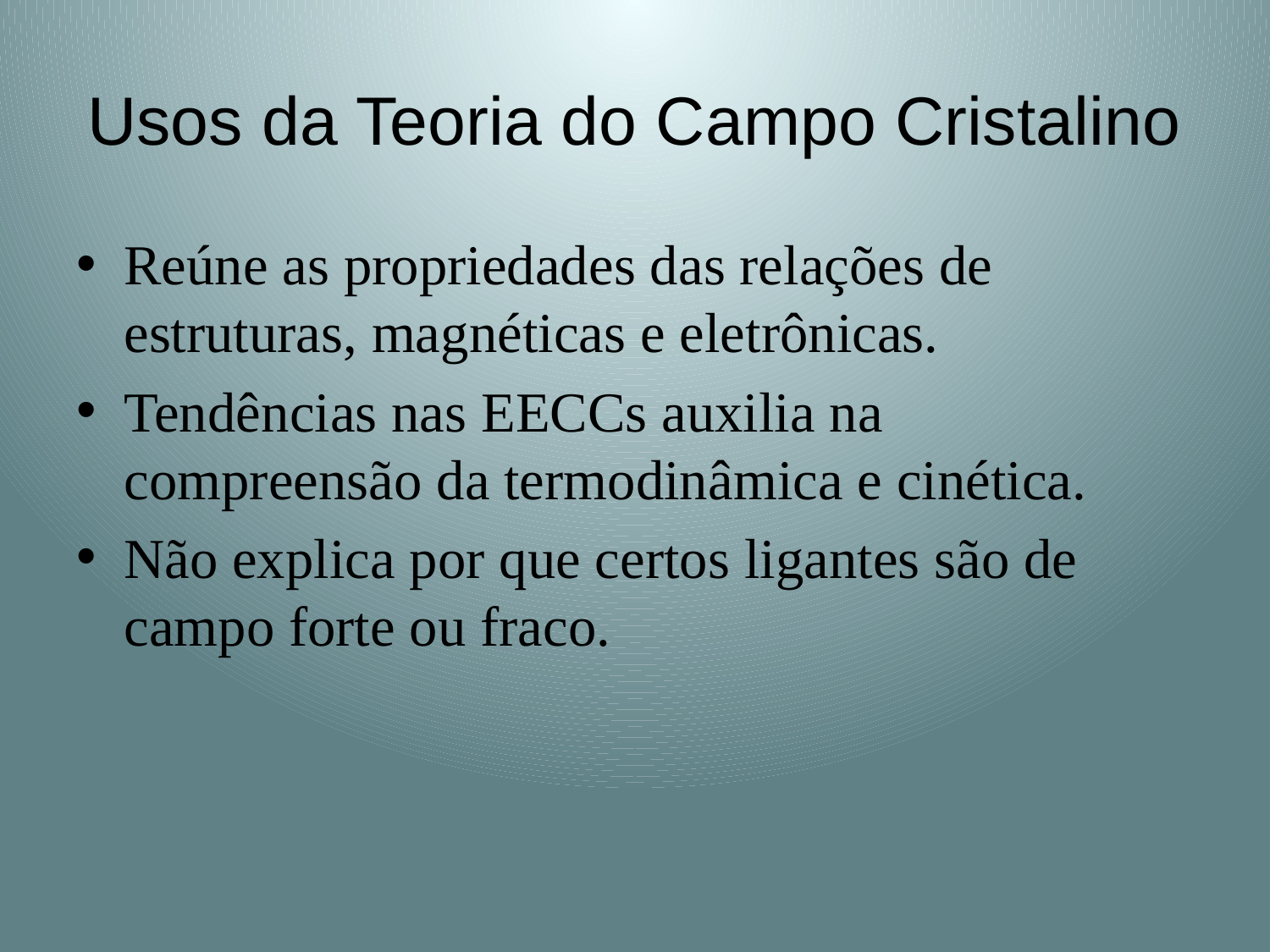

# Usos da Teoria do Campo Cristalino
Reúne as propriedades das relações de estruturas, magnéticas e eletrônicas.
Tendências nas EECCs auxilia na compreensão da termodinâmica e cinética.
Não explica por que certos ligantes são de campo forte ou fraco.